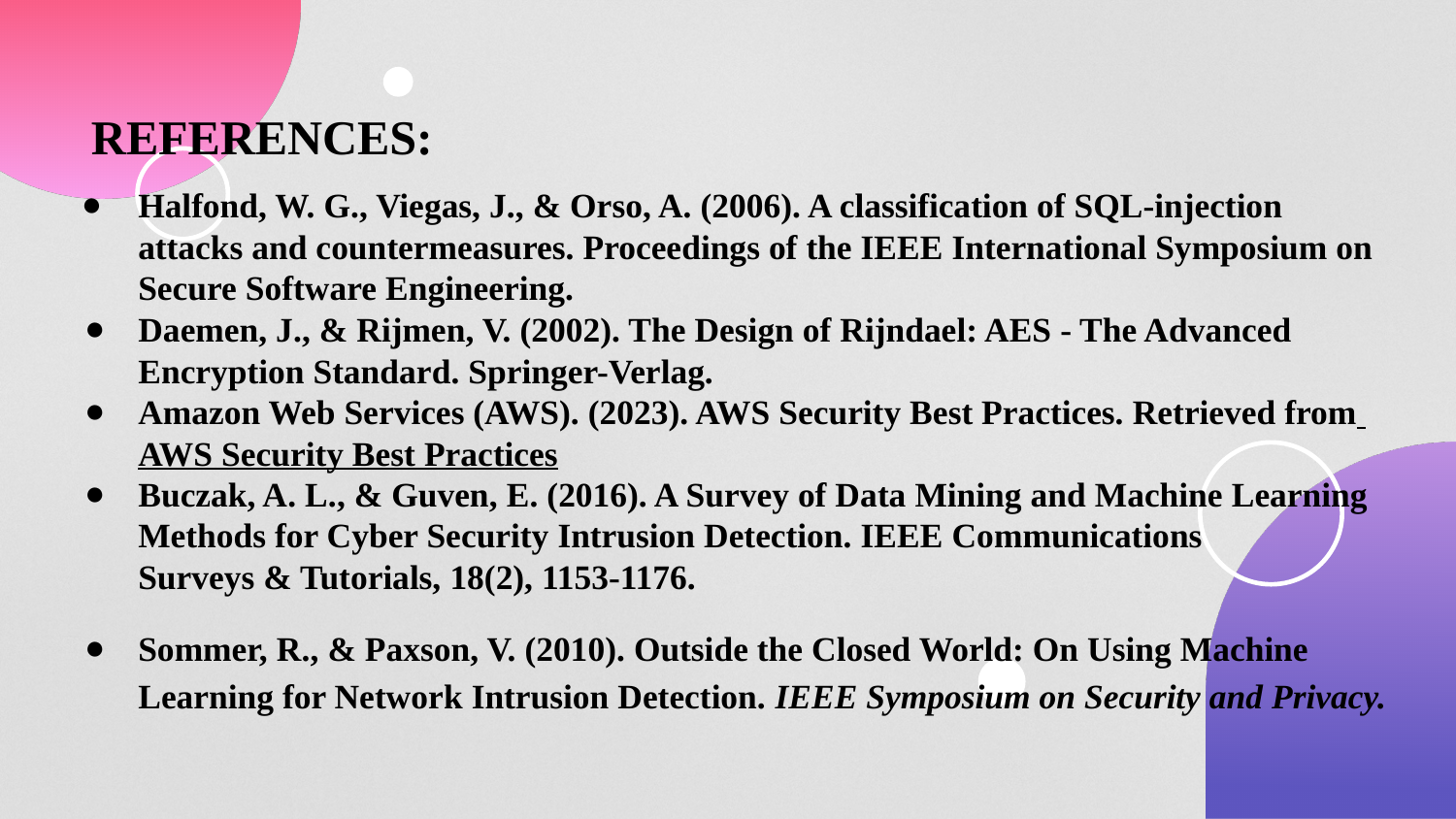

REFERENCES:
Halfond, W. G., Viegas, J., & Orso, A. (2006). A classification of SQL-injection attacks and countermeasures. Proceedings of the IEEE International Symposium on Secure Software Engineering.
Daemen, J., & Rijmen, V. (2002). The Design of Rijndael: AES - The Advanced Encryption Standard. Springer-Verlag.
Amazon Web Services (AWS). (2023). AWS Security Best Practices. Retrieved from AWS Security Best Practices
Buczak, A. L., & Guven, E. (2016). A Survey of Data Mining and Machine Learning Methods for Cyber Security Intrusion Detection. IEEE Communications
Surveys & Tutorials, 18(2), 1153-1176.
Sommer, R., & Paxson, V. (2010). Outside the Closed World: On Using Machine Learning for Network Intrusion Detection. IEEE Symposium on Security and Privacy.